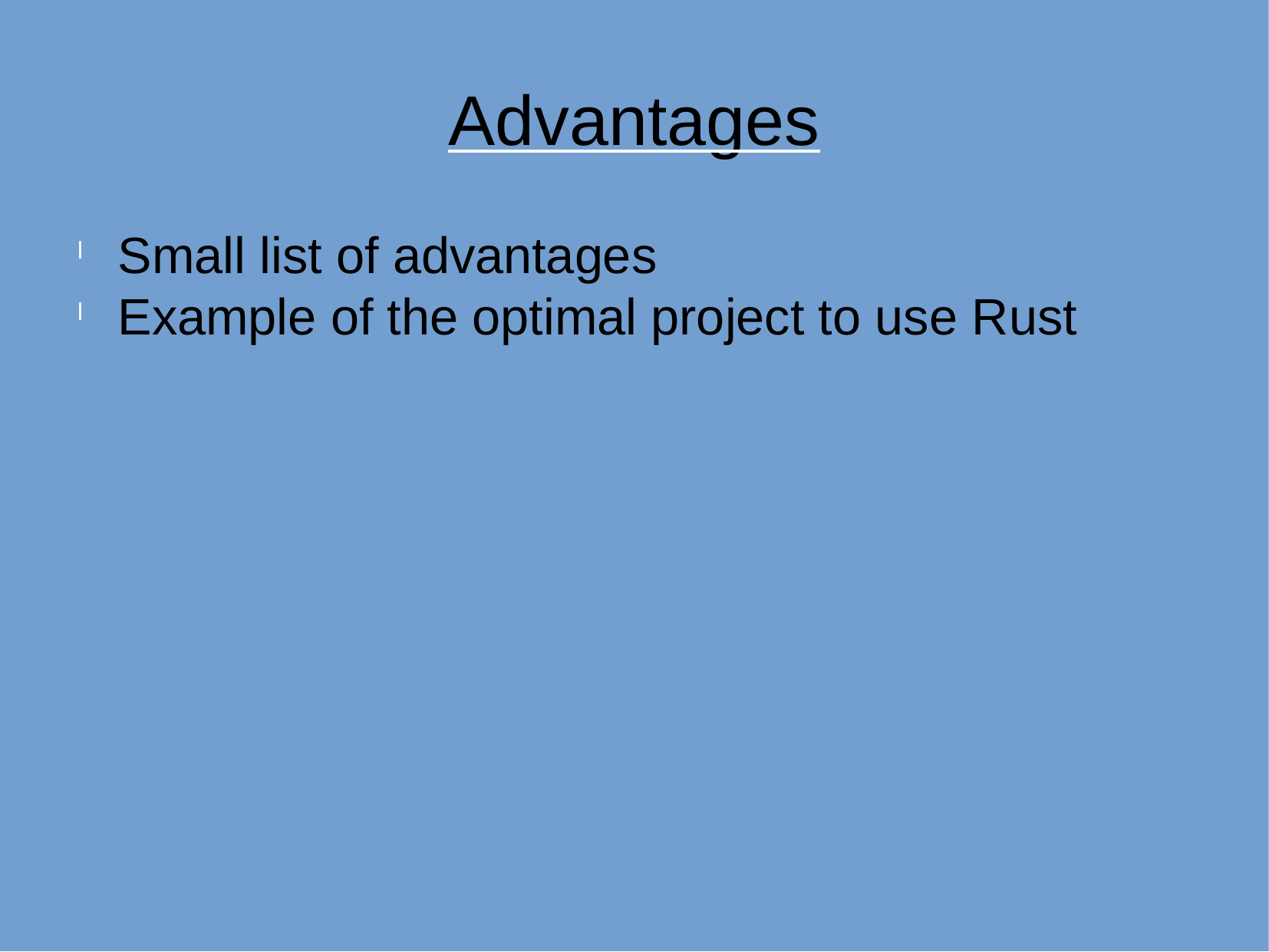

Advantages
Small list of advantages
Example of the optimal project to use Rust